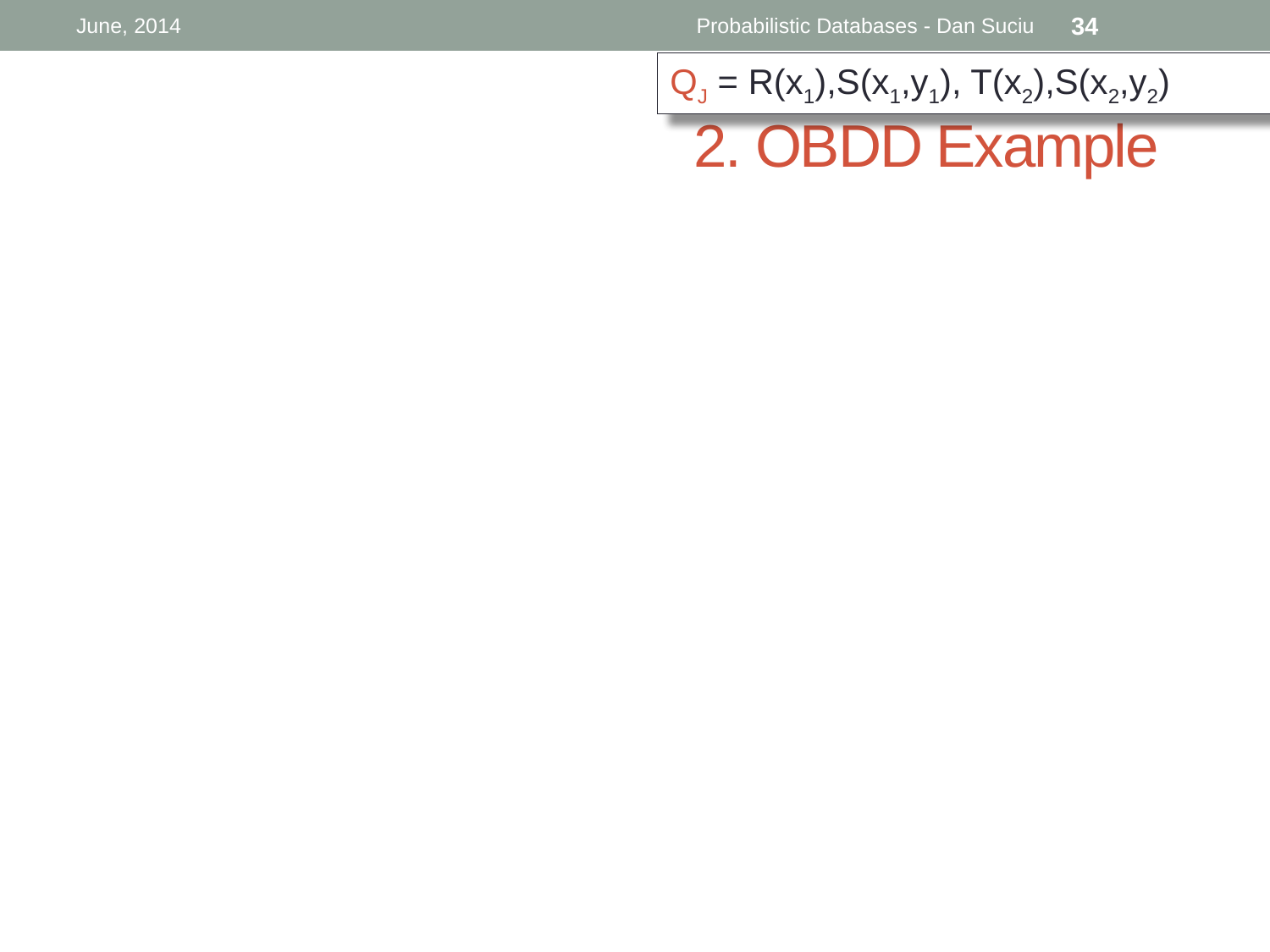

June, 2014
Probabilistic Databases - Dan Suciu
34
QJ = R(x1),S(x1,y1), T(x2),S(x2,y2)
# 2. OBDD Example